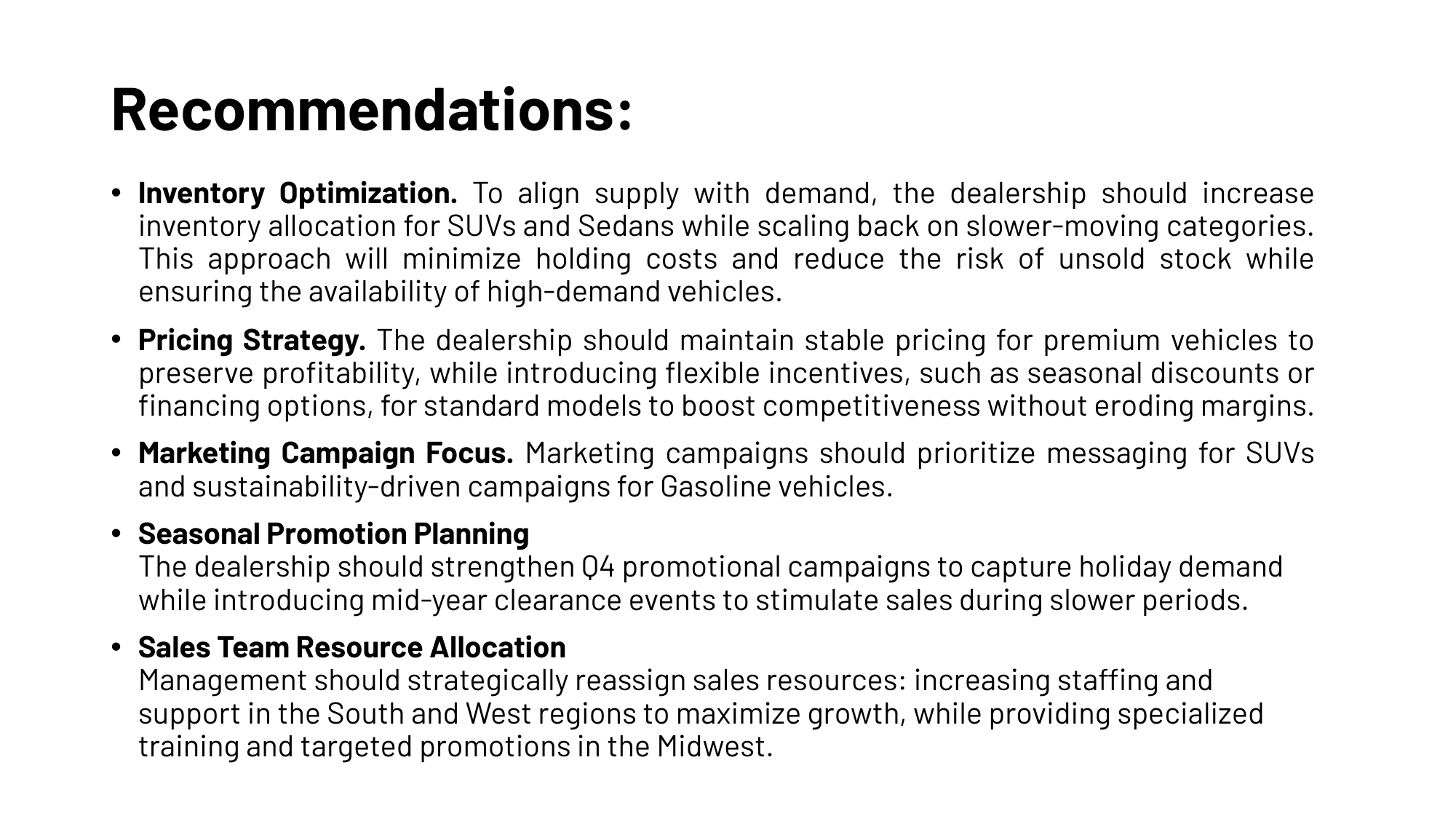

# Recommendations:
Inventory Optimization. To align supply with demand, the dealership should increase inventory allocation for SUVs and Sedans while scaling back on slower-moving categories. This approach will minimize holding costs and reduce the risk of unsold stock while ensuring the availability of high-demand vehicles.
Pricing Strategy. The dealership should maintain stable pricing for premium vehicles to preserve profitability, while introducing flexible incentives, such as seasonal discounts or financing options, for standard models to boost competitiveness without eroding margins.
Marketing Campaign Focus. Marketing campaigns should prioritize messaging for SUVs and sustainability-driven campaigns for Gasoline vehicles.
Seasonal Promotion Planning
The dealership should strengthen Q4 promotional campaigns to capture holiday demand while introducing mid-year clearance events to stimulate sales during slower periods.
Sales Team Resource Allocation
Management should strategically reassign sales resources: increasing staffing and support in the South and West regions to maximize growth, while providing specialized training and targeted promotions in the Midwest.